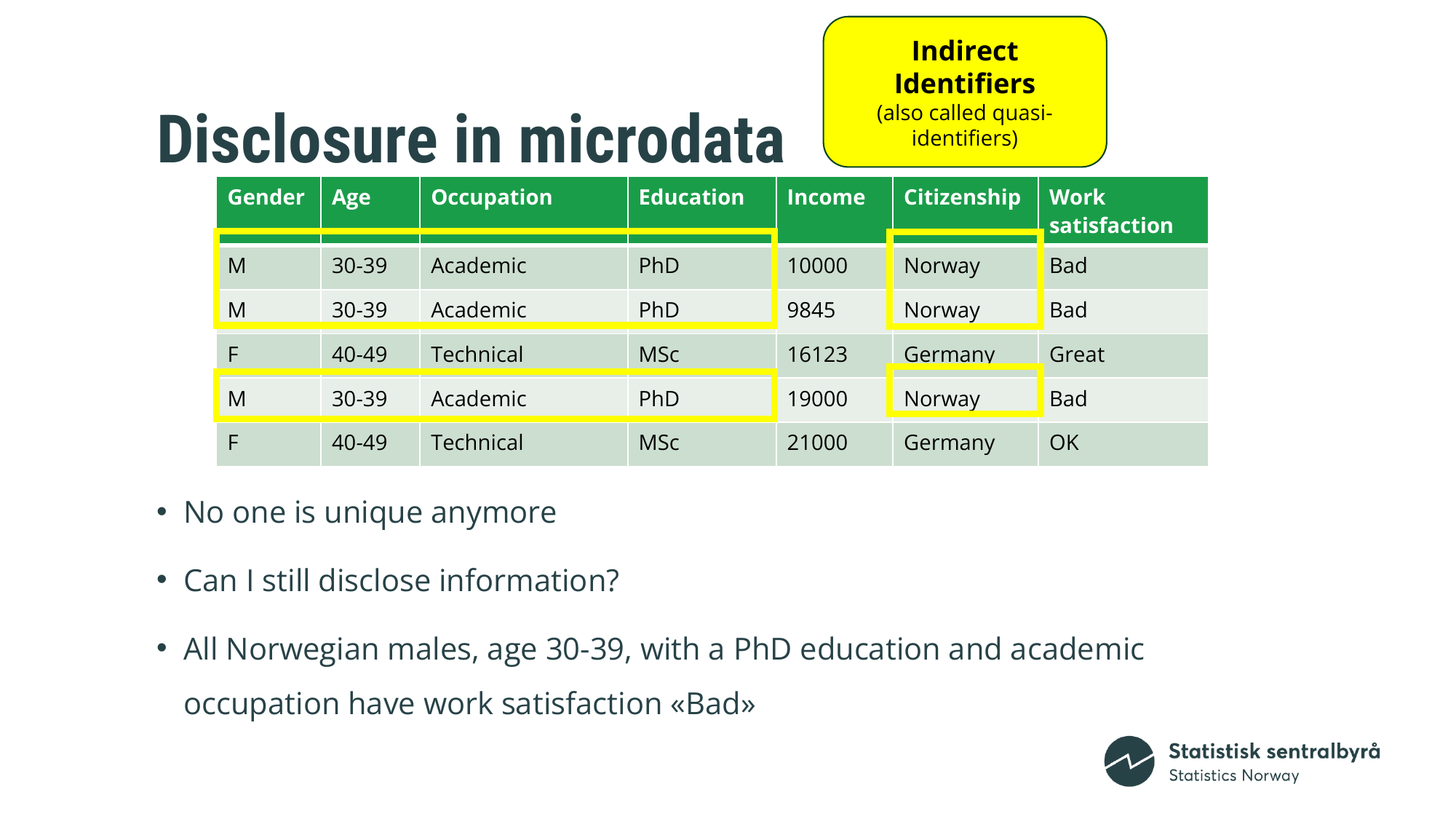

Indirect Identifiers
(also called quasi-identifiers)

# Disclosure in microdata
| Gender | Age | Occupation | Education | Income | Citizenship | Work satisfaction |
| --- | --- | --- | --- | --- | --- | --- |
| M | 30-39 | Academic | PhD | 10000 | Norway | Bad |
| M | 30-39 | Academic | PhD | 9845 | Norway | Bad |
| F | 40-49 | Technical | MSc | 16123 | Germany | Great |
| M | 30-39 | Academic | PhD | 19000 | Norway | Bad |
| F | 40-49 | Technical | MSc | 21000 | Germany | OK |

No one is unique anymore
Can I still disclose information?
All Norwegian males, age 30-39, with a PhD education and academic occupation have work satisfaction «Bad»